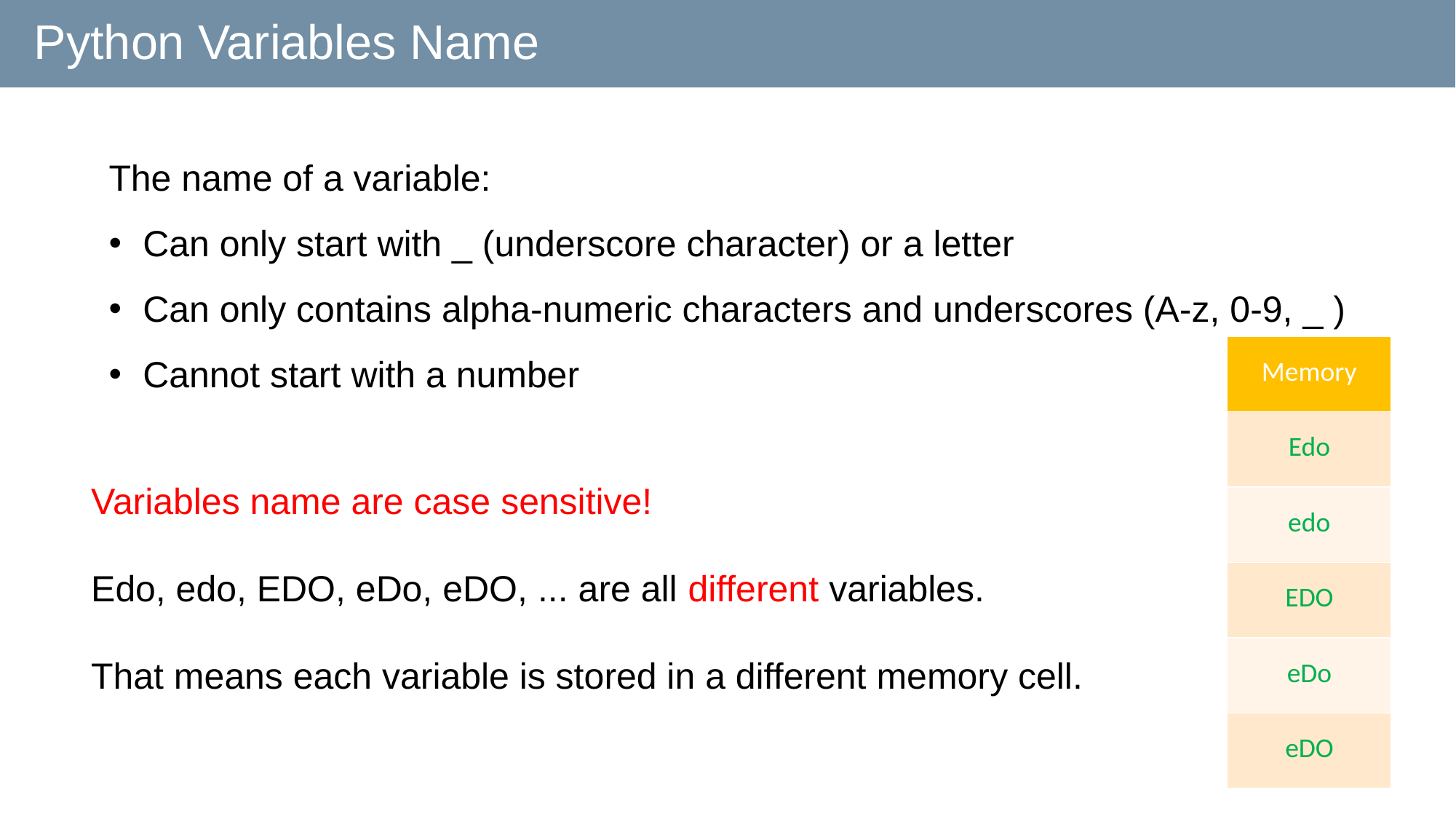

# Python Variables Name
The name of a variable:
Can only start with _ (underscore character) or a letter
Can only contains alpha-numeric characters and underscores (A-z, 0-9, _ )
Cannot start with a number
| Memory |
| --- |
| Edo |
| edo |
| EDO |
| eDo |
| eDO |
Variables name are case sensitive!

Edo, edo, EDO, eDo, eDO, ... are all different variables.

That means each variable is stored in a different memory cell.